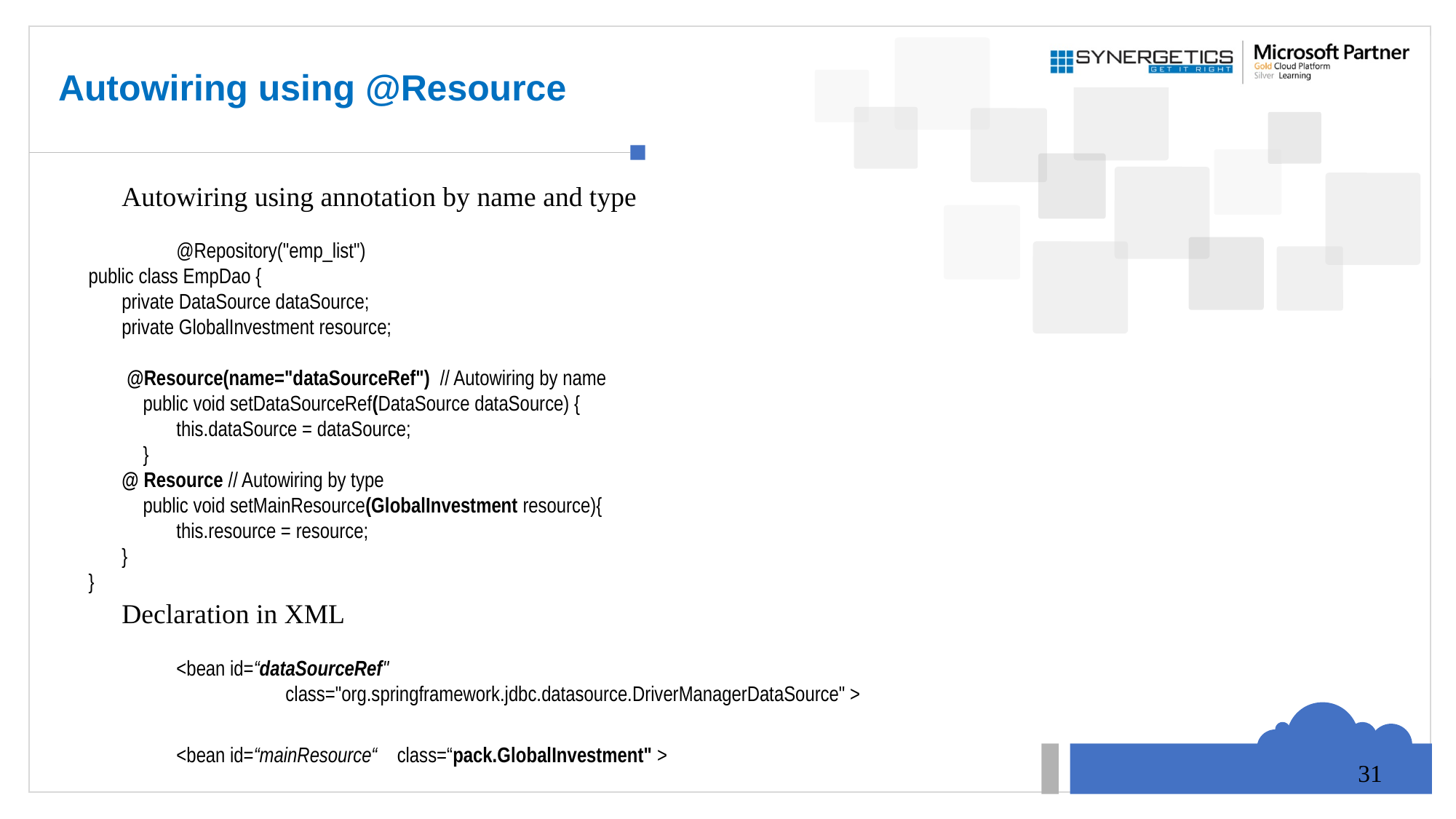

# Autowiring using @Resource
Autowiring using annotation by name and type

	@Repository("emp_list")
public class EmpDao {
	private DataSource dataSource;
	private GlobalInvestment resource;

	 @Resource(name="dataSourceRef")  // Autowiring by name
public void setDataSourceRef(DataSource dataSource) {
	this.dataSource = dataSource;
}
	@ Resource // Autowiring by type
public void setMainResource(GlobalInvestment resource){
	this.resource = resource;
	}
}
Declaration in XML

	<bean id=“dataSourceRef"
   		class="org.springframework.jdbc.datasource.DriverManagerDataSource" >

	<bean id=“mainResource“    class=“pack.GlobalInvestment" >